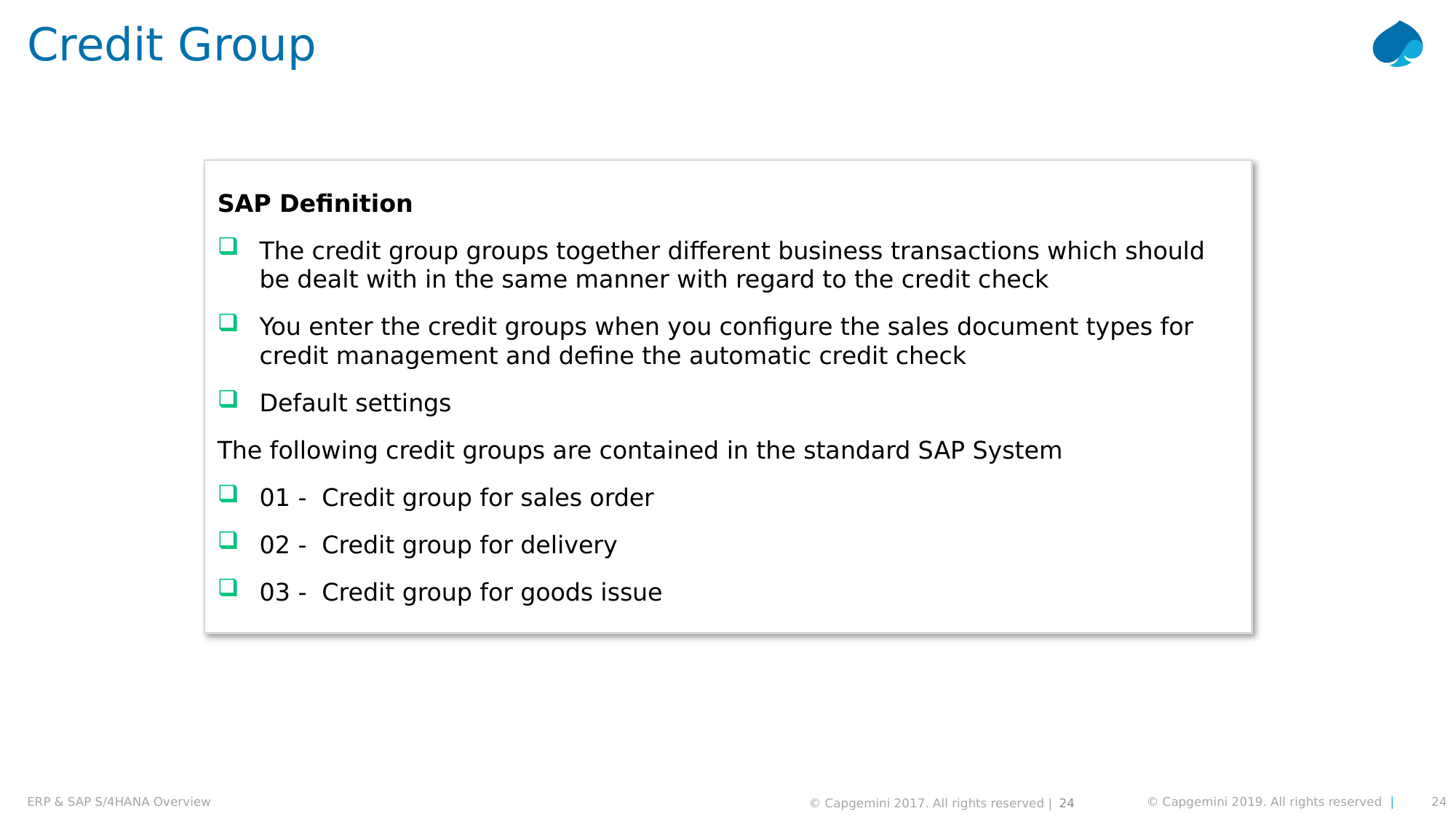

# Credit Group
SAP Definition
The credit group groups together different business transactions which should be dealt with in the same manner with regard to the credit check
You enter the credit groups when you configure the sales document types for credit management and define the automatic credit check
Default settings
The following credit groups are contained in the standard SAP System
01 -  Credit group for sales order
02 -  Credit group for delivery
03 -  Credit group for goods issue
24
© Capgemini 2017. All rights reserved |